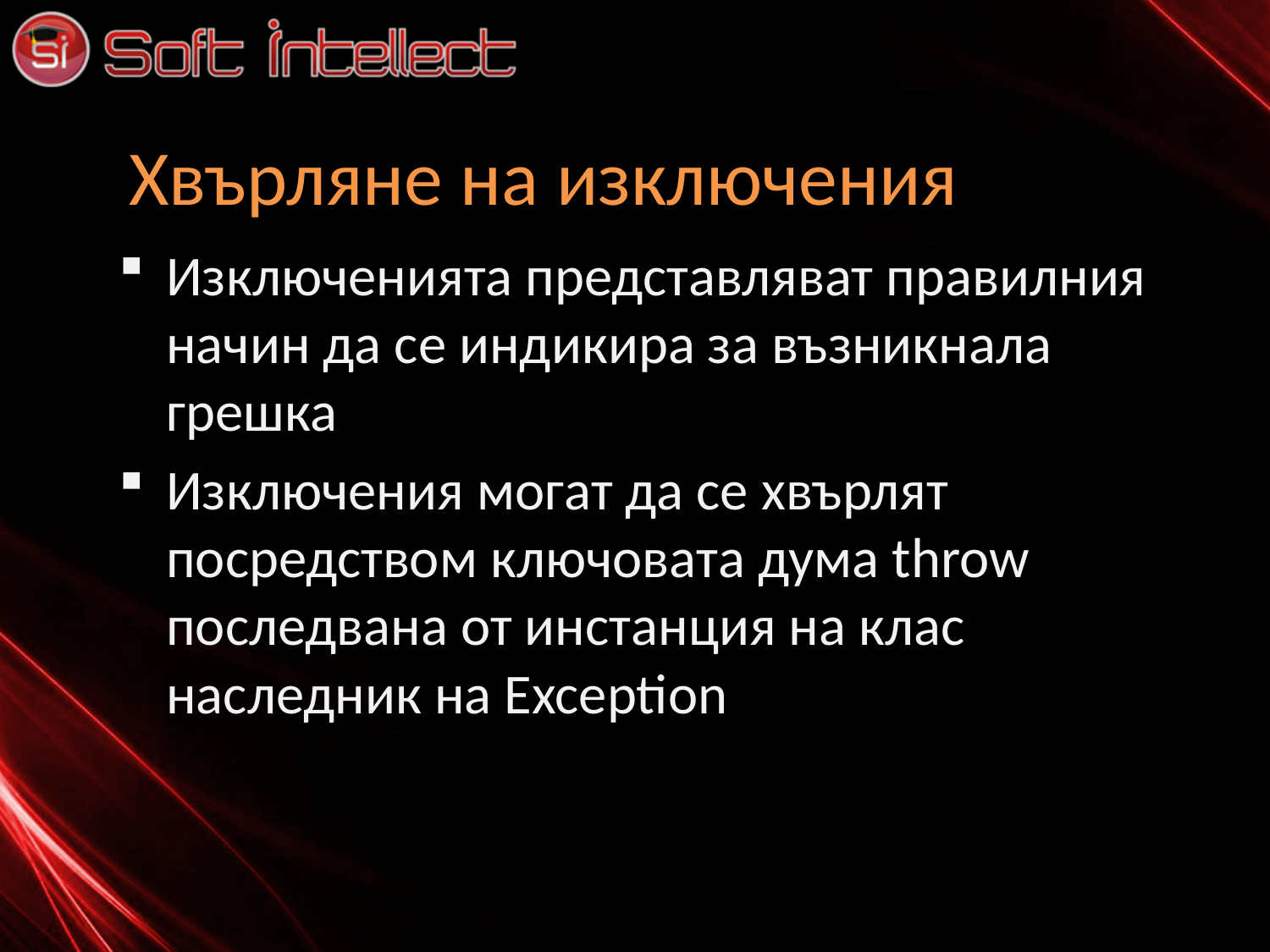

# Хвърляне на изключения
Изключенията представляват правилния начин да се индикира за възникнала грешка
Изключения могат да се хвърлят посредством ключовата дума throw последвана от инстанция на клас наследник на Exception